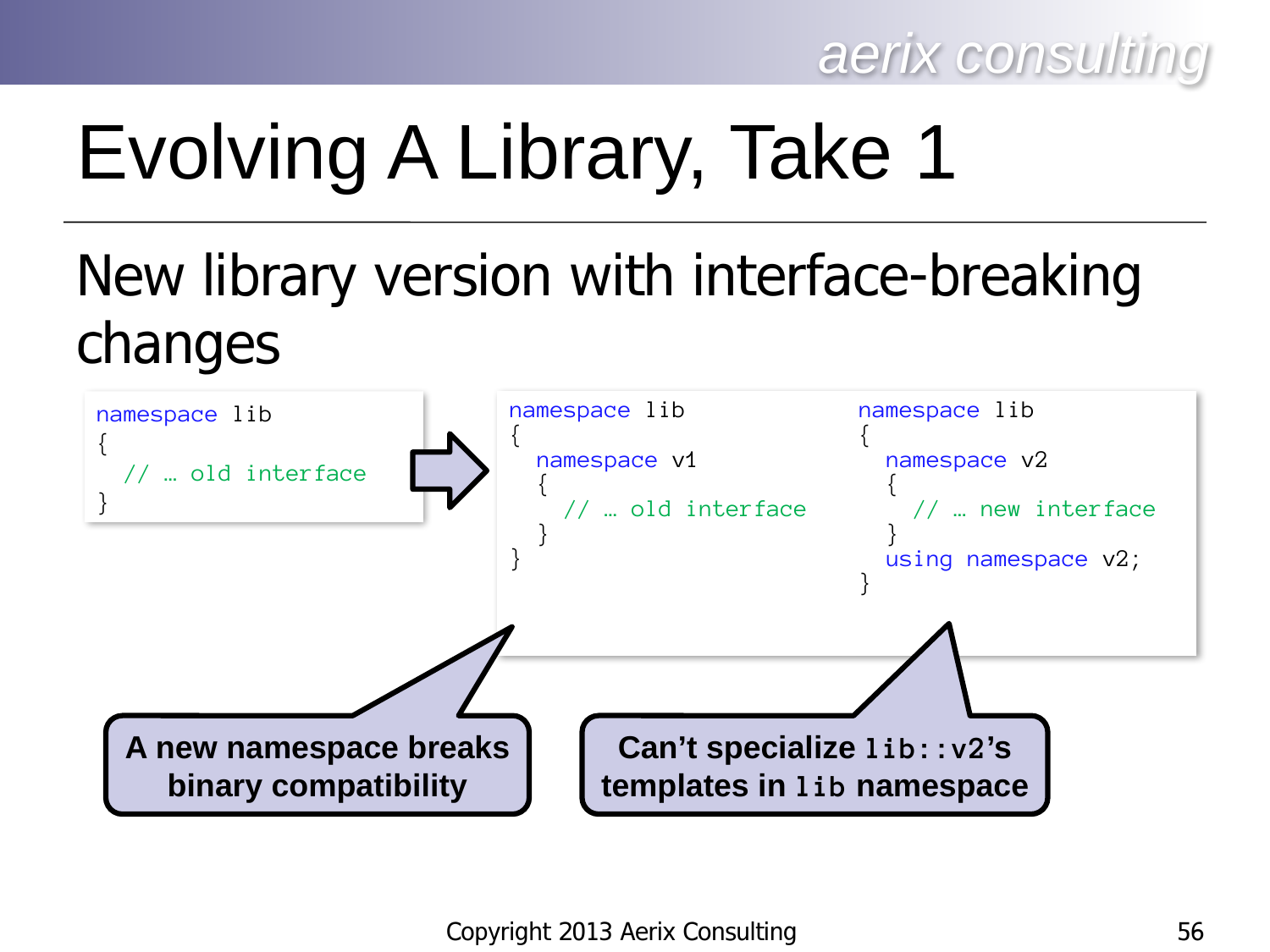

# Evolving A Library, Take 1
New library version with interface-breaking changes

namespace lib
{
  // … old interface
}
| namespace lib { namespace v1 { // … old interface } } | namespace lib { namespace v2 { // … new interface } using namespace v2; } |
| --- | --- |

A new namespace breaks binary compatibility
Can’t specialize lib::v2’s templates in lib namespace
56
Copyright 2013 Aerix Consulting